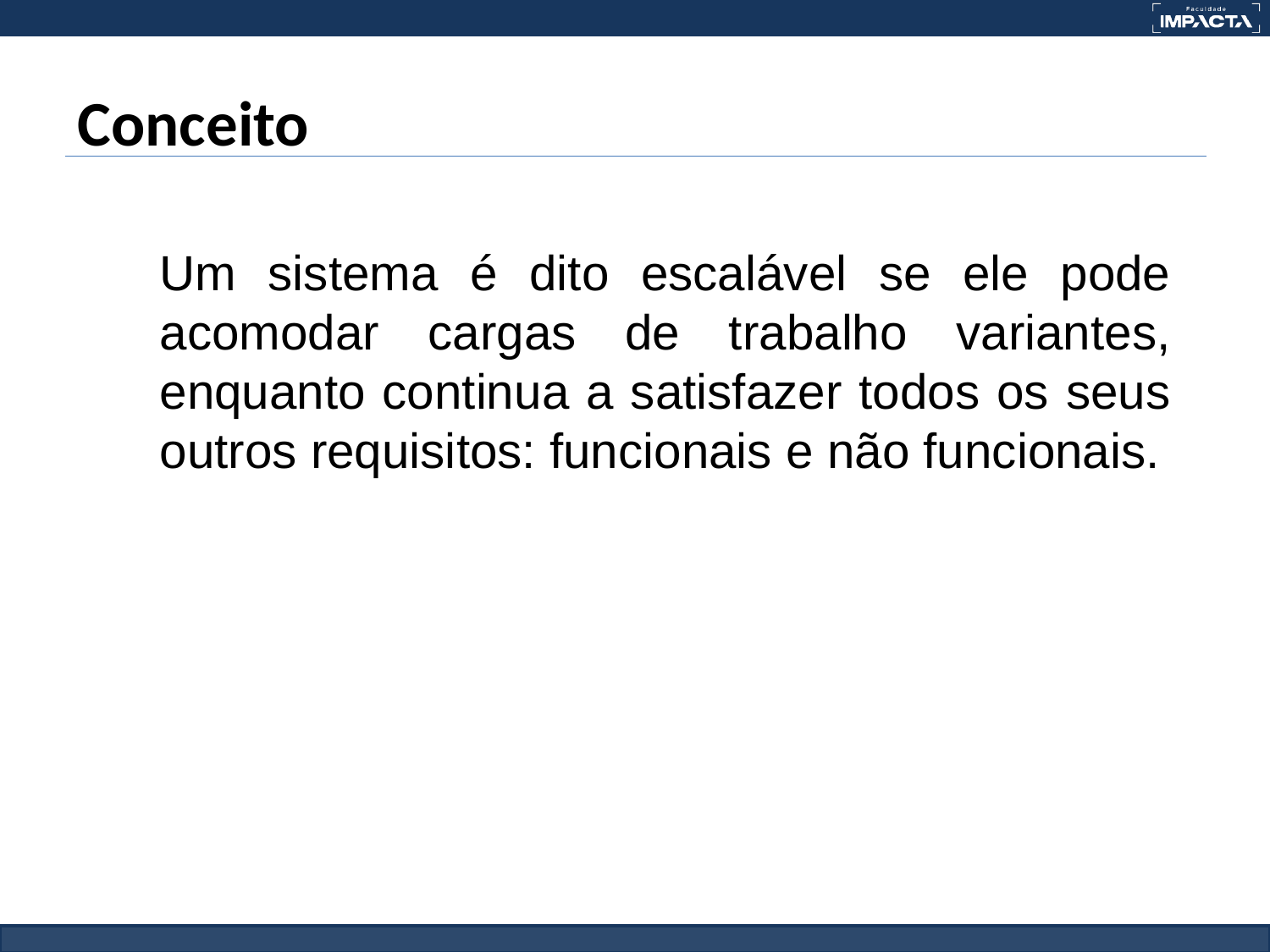

# Conceito
Um sistema é dito escalável se ele pode acomodar cargas de trabalho variantes, enquanto continua a satisfazer todos os seus outros requisitos: funcionais e não funcionais.